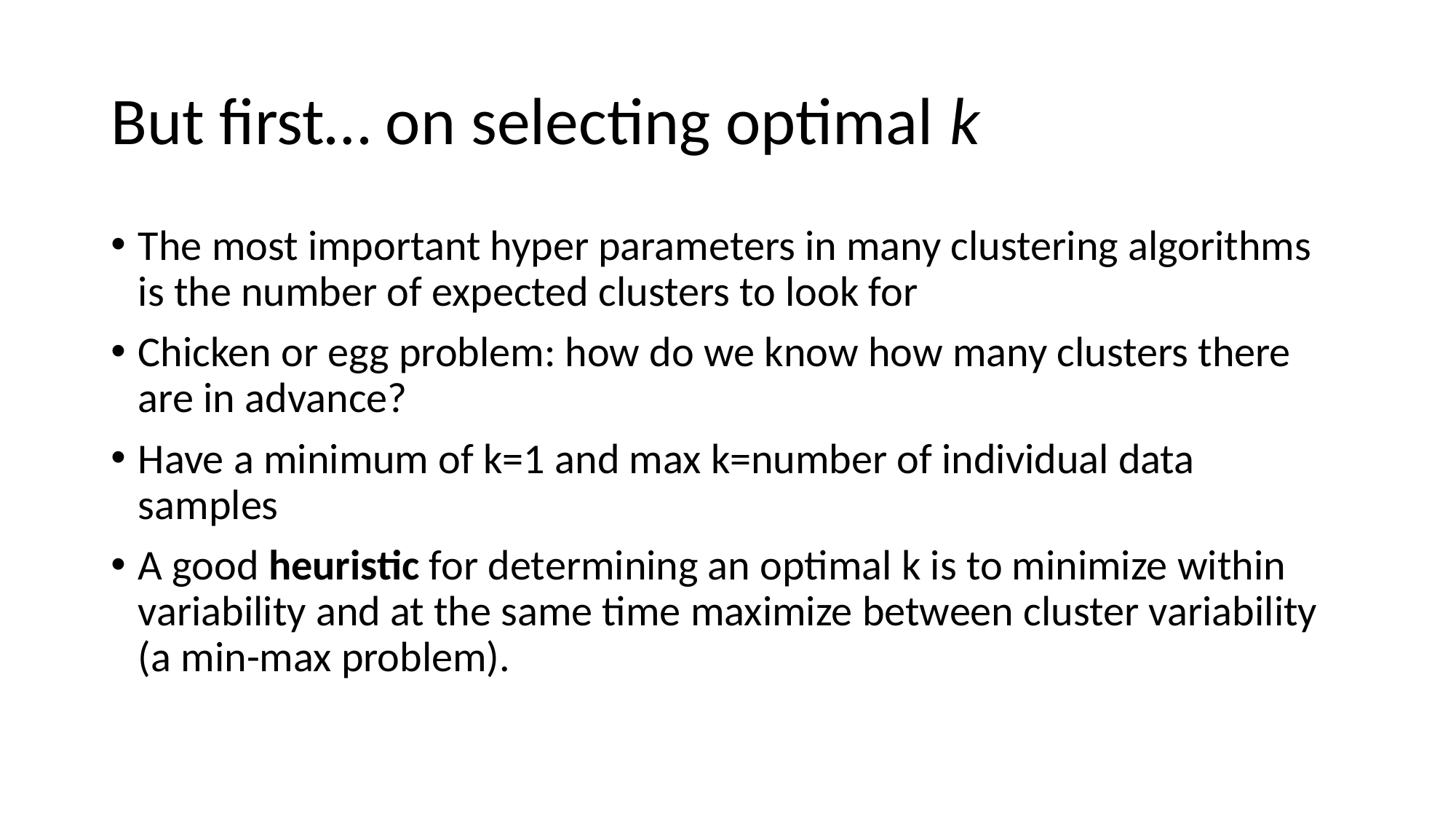

# But first… on selecting optimal k
The most important hyper parameters in many clustering algorithms is the number of expected clusters to look for
Chicken or egg problem: how do we know how many clusters there are in advance?
Have a minimum of k=1 and max k=number of individual data samples
A good heuristic for determining an optimal k is to minimize within variability and at the same time maximize between cluster variability (a min-max problem).